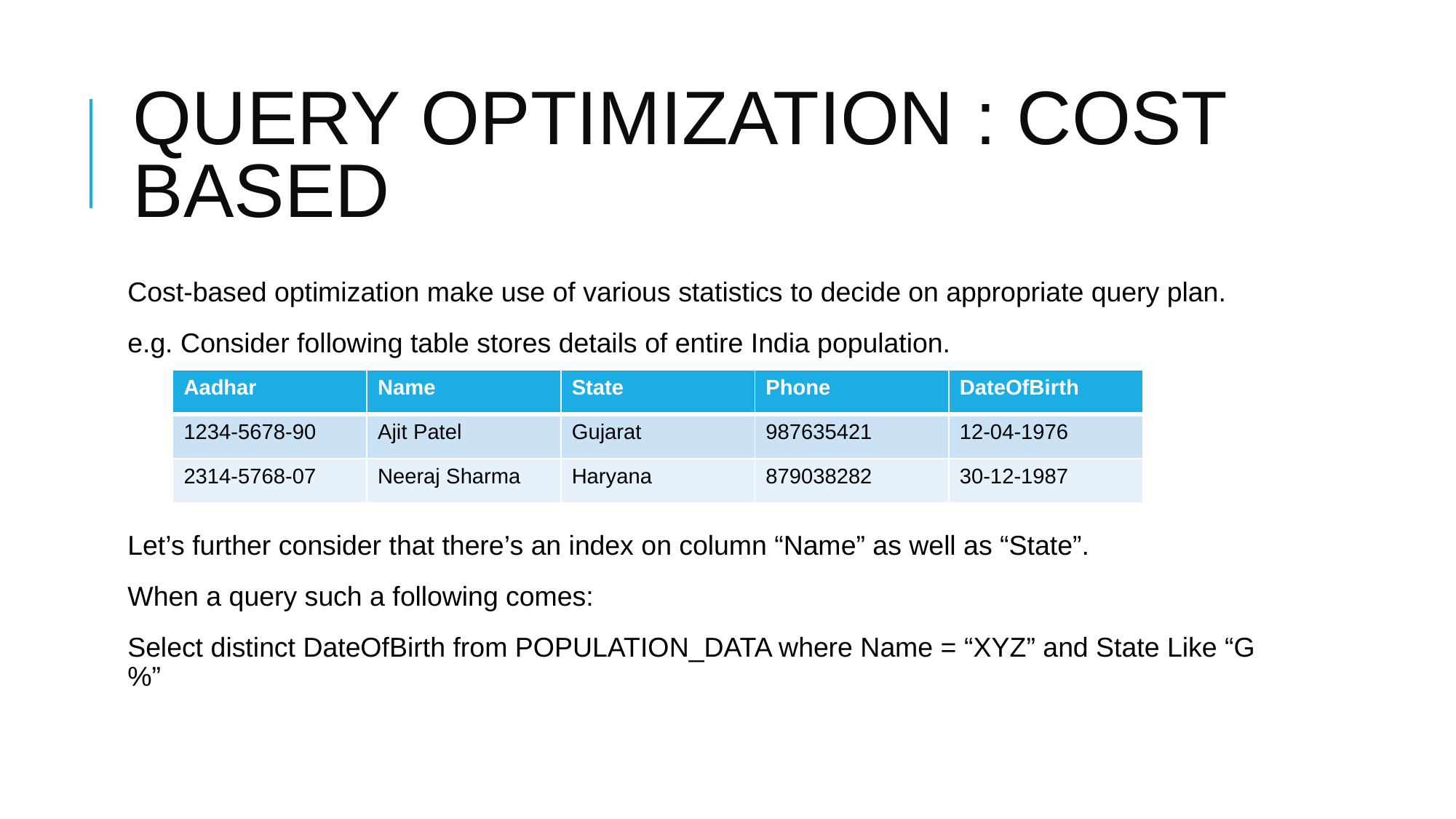

# QUERY OPTIMIZATION : COST BASED
Cost-based optimization make use of various statistics to decide on appropriate query plan.
e.g. Consider following table stores details of entire India population.

Let’s further consider that there’s an index on column “Name” as well as “State”.
When a query such a following comes:
Select distinct DateOfBirth from POPULATION_DATA where Name = “XYZ” and State Like “G%”
| Aadhar | Name | State | Phone | DateOfBirth |
| --- | --- | --- | --- | --- |
| 1234-5678-90 | Ajit Patel | Gujarat | 987635421 | 12-04-1976 |
| 2314-5768-07 | Neeraj Sharma | Haryana | 879038282 | 30-12-1987 |